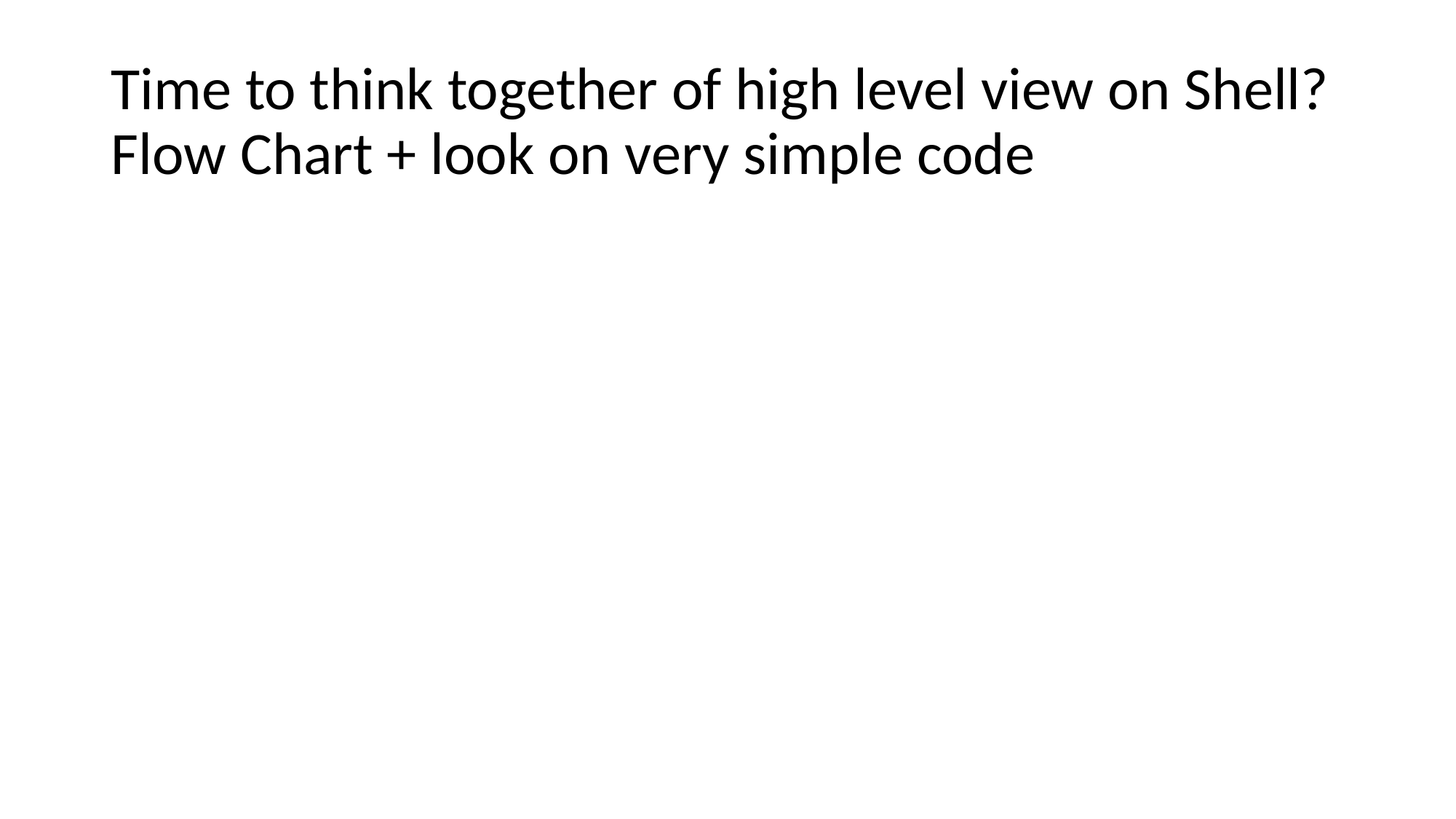

# Time to think together of high level view on Shell? Flow Chart + look on very simple code